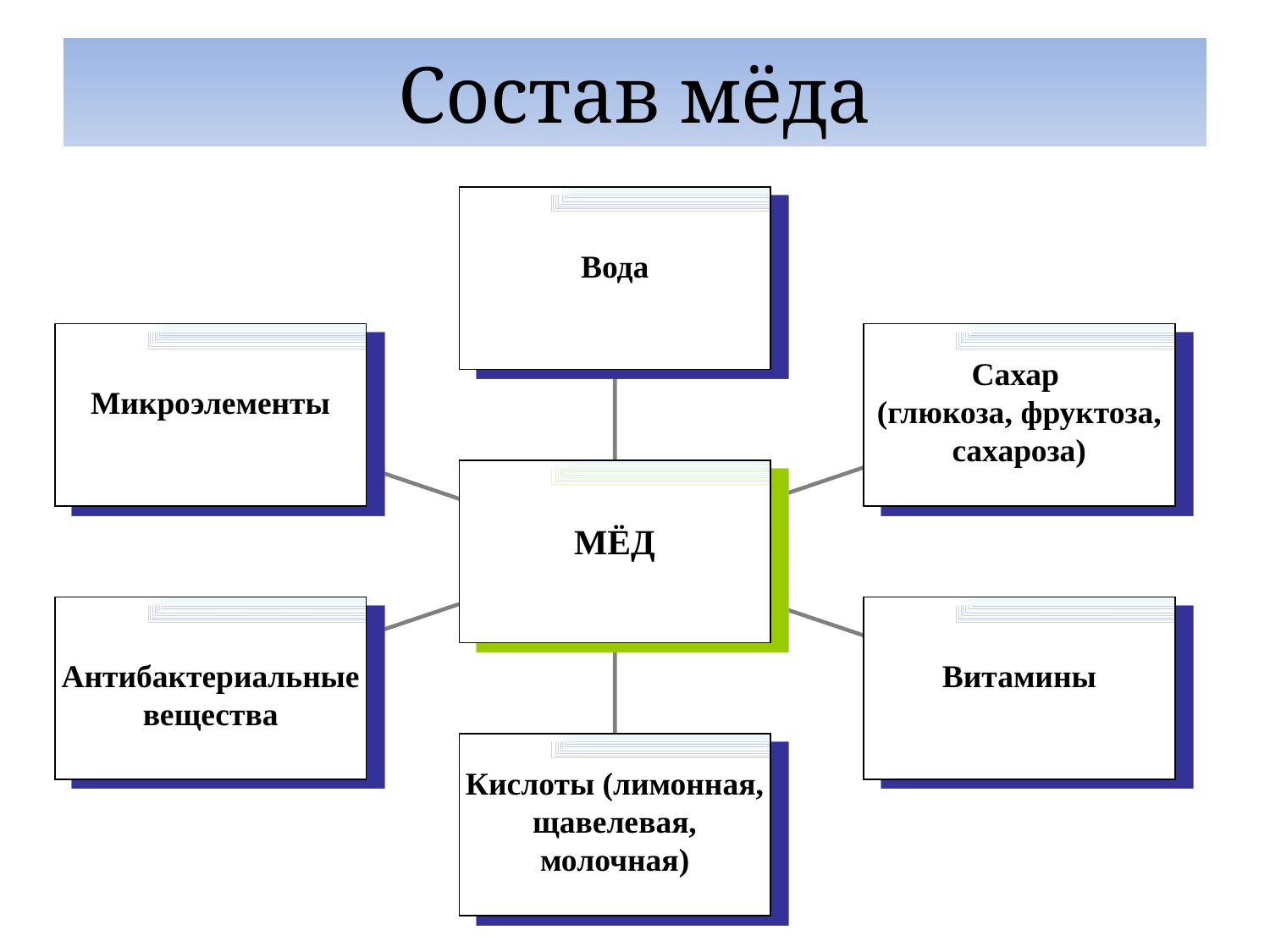

# Состав мёда

Вода

Микроэлементы

Сахар
(глюкоза, фруктоза, сахароза)

МЁД

Антибактериальные вещества

Витамины

Кислоты (лимонная, щавелевая, молочная)